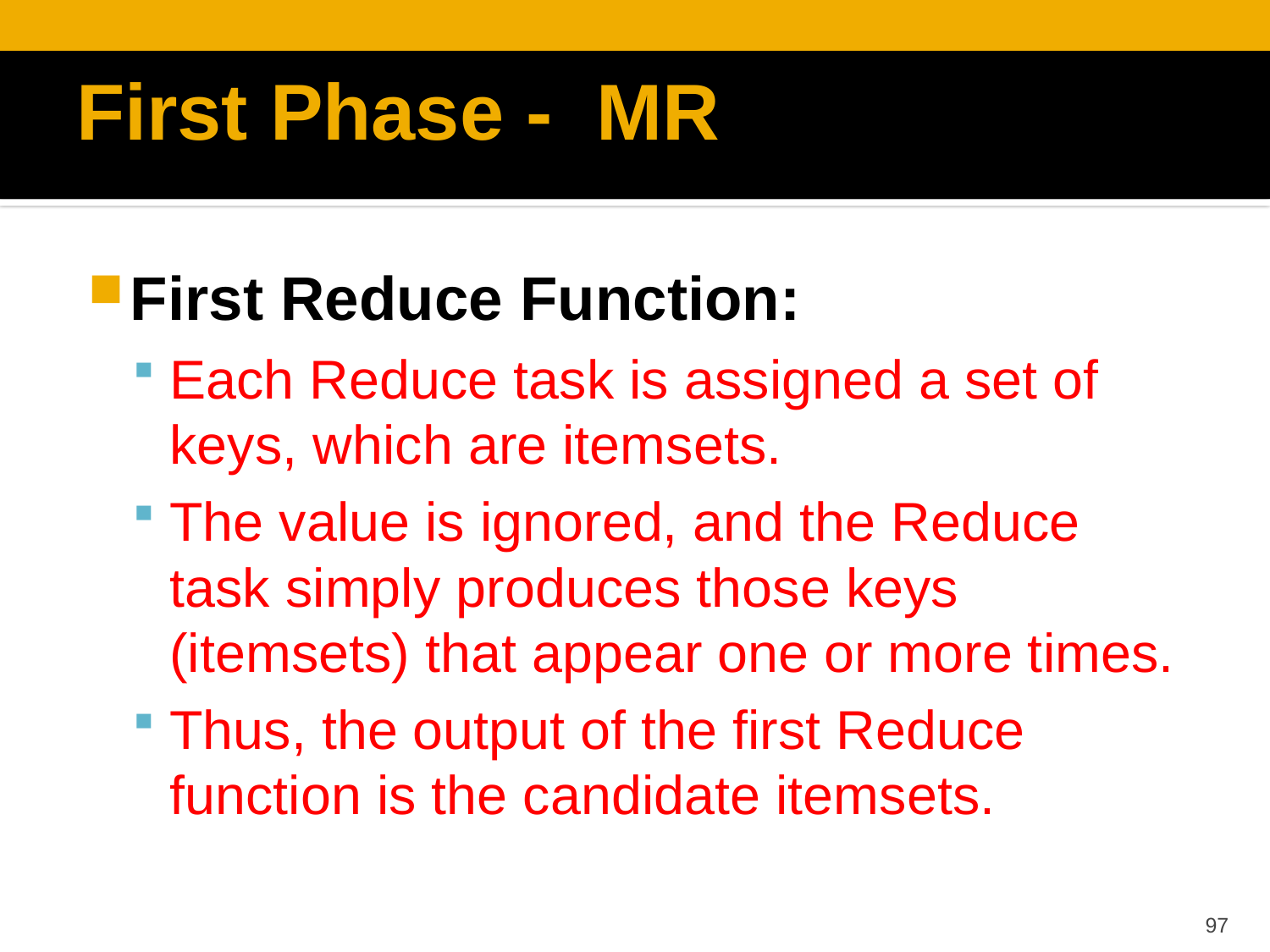

# First Phase -  MR
First Reduce Function:
Each Reduce task is assigned a set of keys, which are itemsets.
The value is ignored, and the Reduce task simply produces those keys (itemsets) that appear one or more times.
Thus, the output of the first Reduce function is the candidate itemsets.

97